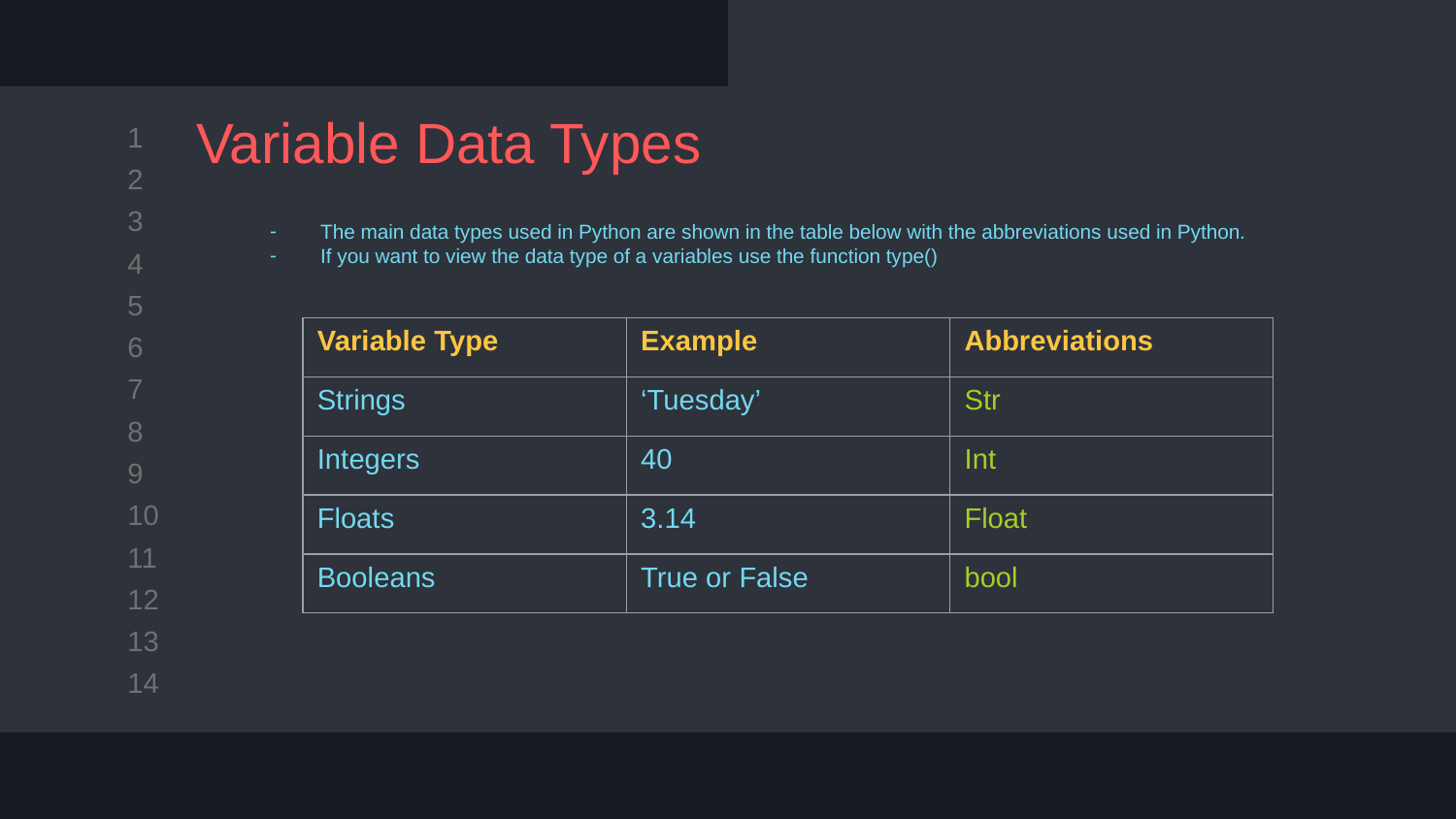

# Variable Data Types

The main data types used in Python are shown in the table below with the abbreviations used in Python.
If you want to view the data type of a variables use the function type()

| Variable Type | Example | Abbreviations |
| --- | --- | --- |
| Strings | ‘Tuesday’ | Str |
| Integers | 40 | Int |
| Floats | 3.14 | Float |
| Booleans | True or False | bool |